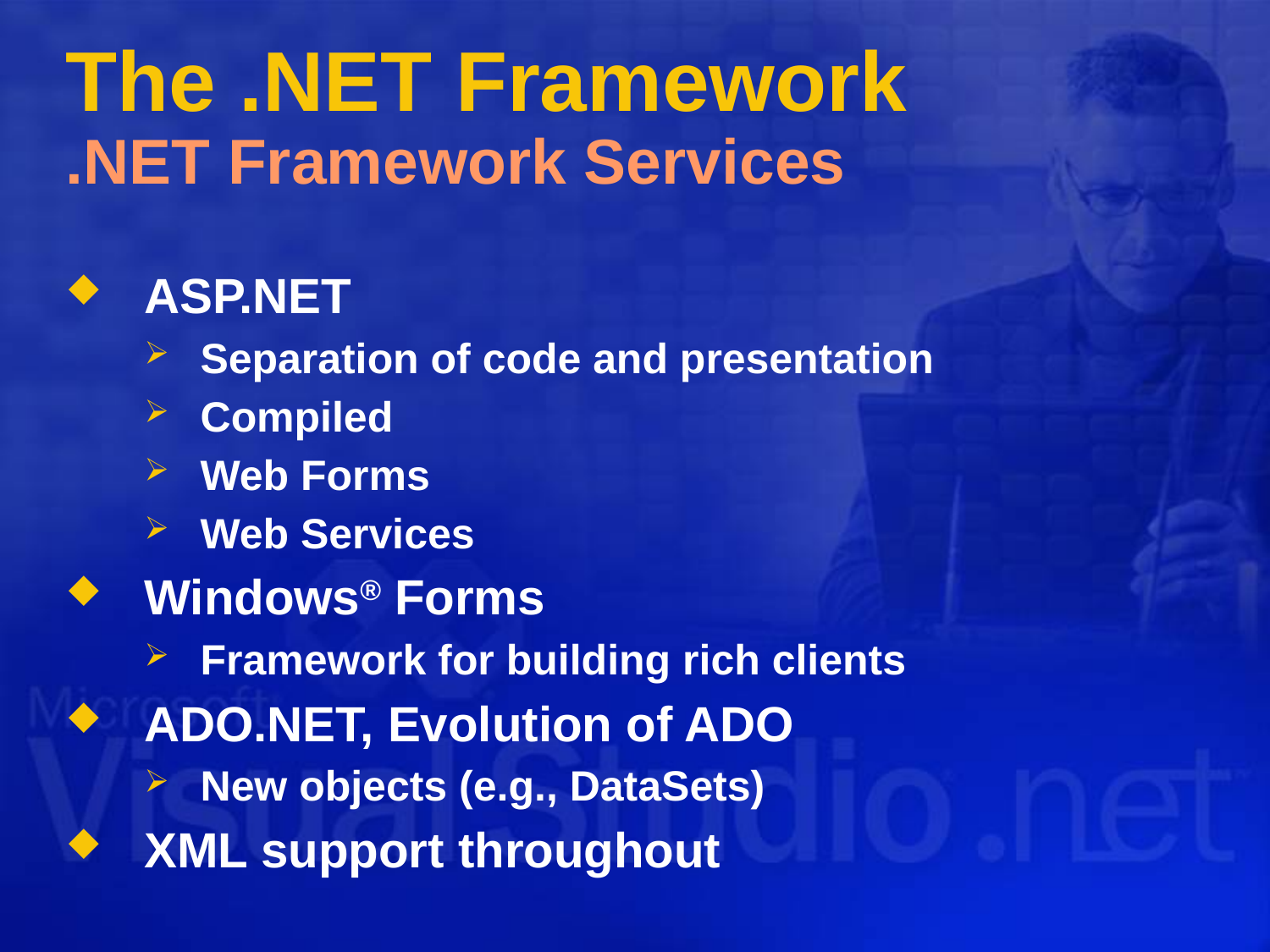

# The .NET Framework .NET Framework Services
ASP.NET
Separation of code and presentation
Compiled
Web Forms
Web Services
Windows® Forms
Framework for building rich clients
ADO.NET, Evolution of ADO
New objects (e.g., DataSets)
XML support throughout